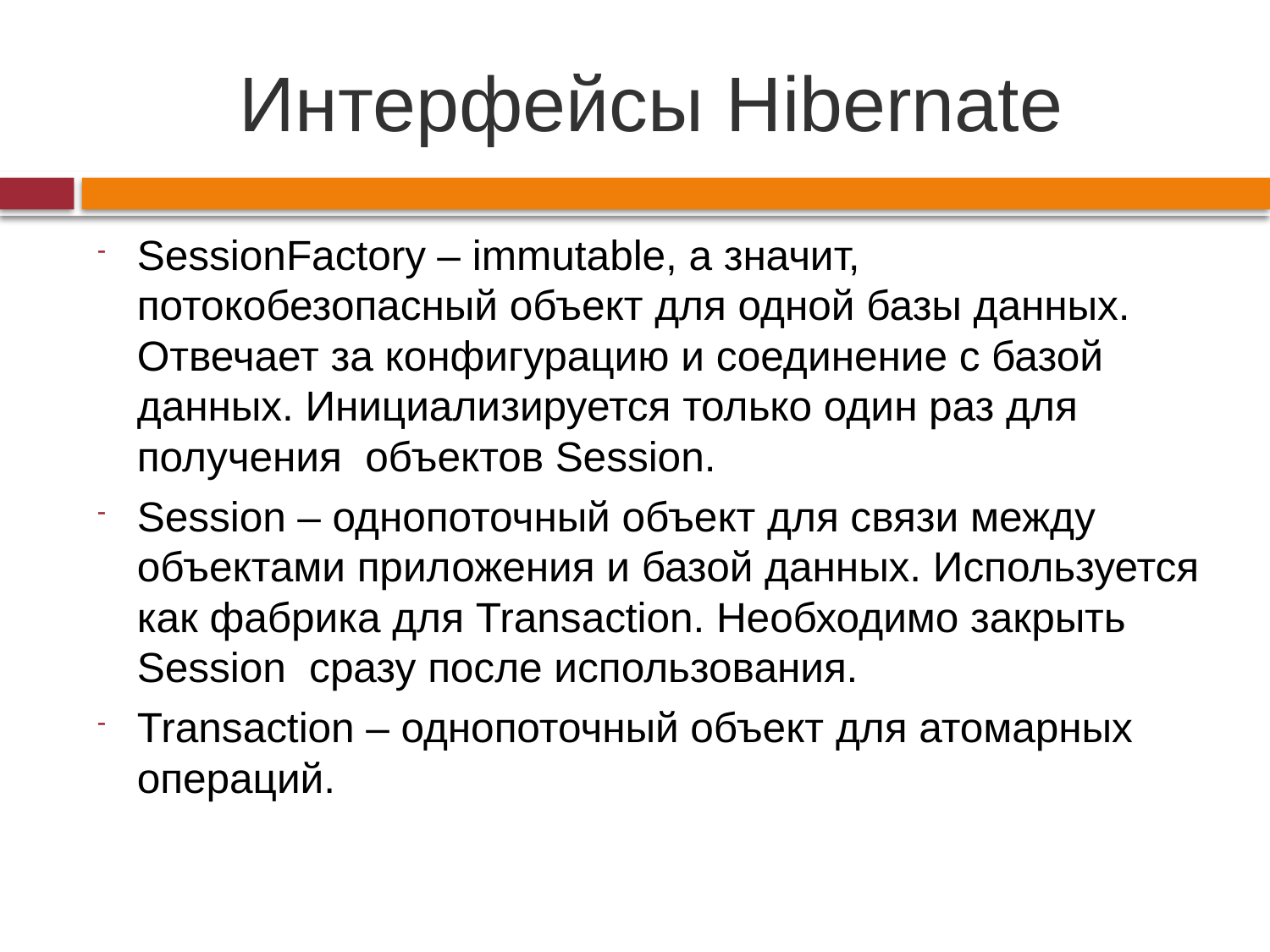

# Интерфейсы Hibernate
SessionFactory – immutable, а значит, потокобезопасный объект для одной базы данных. Отвечает за конфигурацию и соединение с базой данных. Инициализируется только один раз для получения  объектов Session.
Session – однопоточный объект для связи между объектами приложения и базой данных. Используется как фабрика для Transaction. Необходимо закрыть Session  сразу после использования.
Transaction – однопоточный объект для атомарных операций.